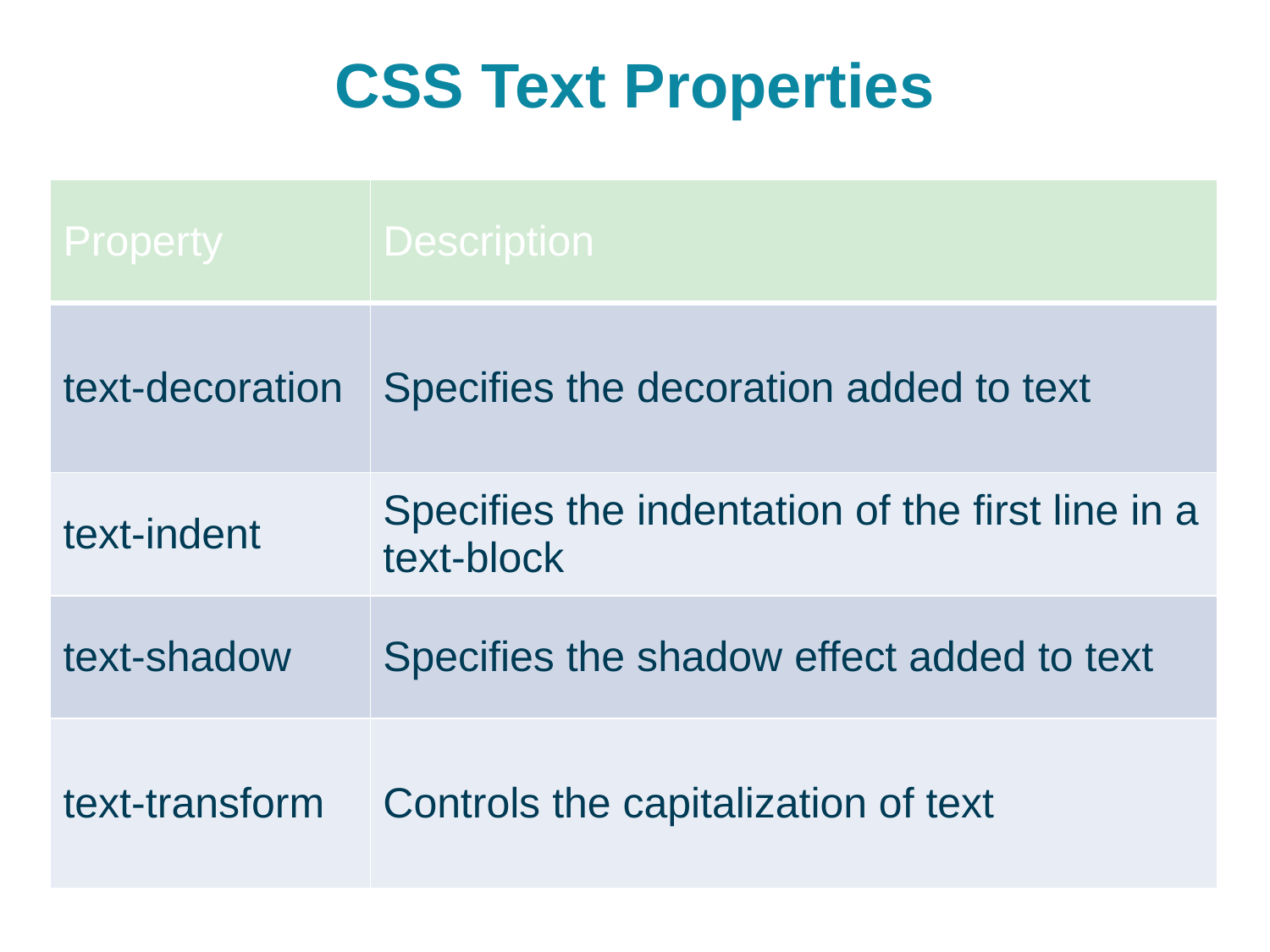

# CSS Text Properties
| Property | Description |
| --- | --- |
| text-decoration | Specifies the decoration added to text |
| text-indent | Specifies the indentation of the first line in a text-block |
| text-shadow | Specifies the shadow effect added to text |
| text-transform | Controls the capitalization of text |